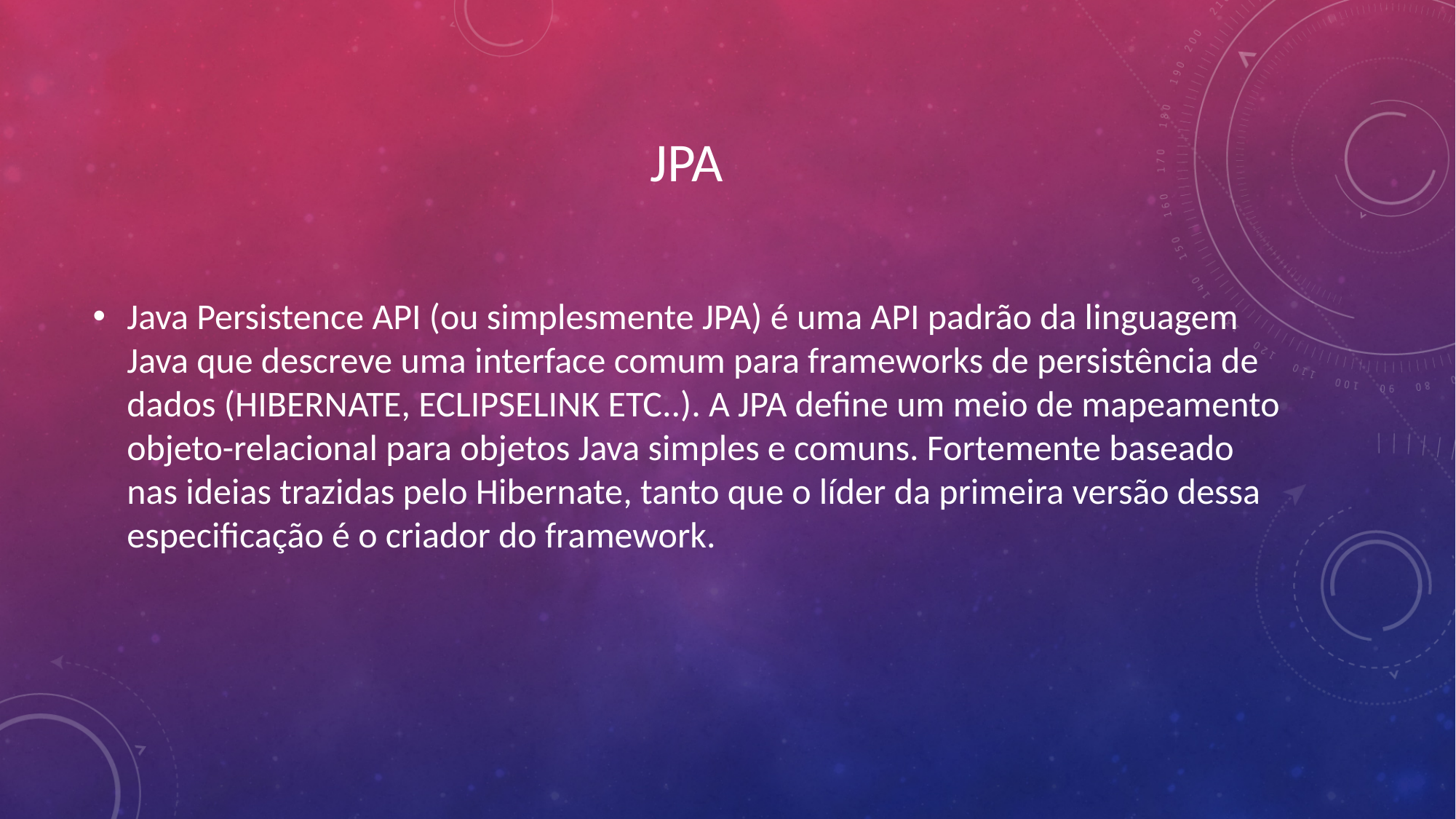

# JPA
Java Persistence API (ou simplesmente JPA) é uma API padrão da linguagem Java que descreve uma interface comum para frameworks de persistência de dados (HIBERNATE, ECLIPSELINK ETC..). A JPA define um meio de mapeamento objeto-relacional para objetos Java simples e comuns. Fortemente baseado nas ideias trazidas pelo Hibernate, tanto que o líder da primeira versão dessa especificação é o criador do framework.